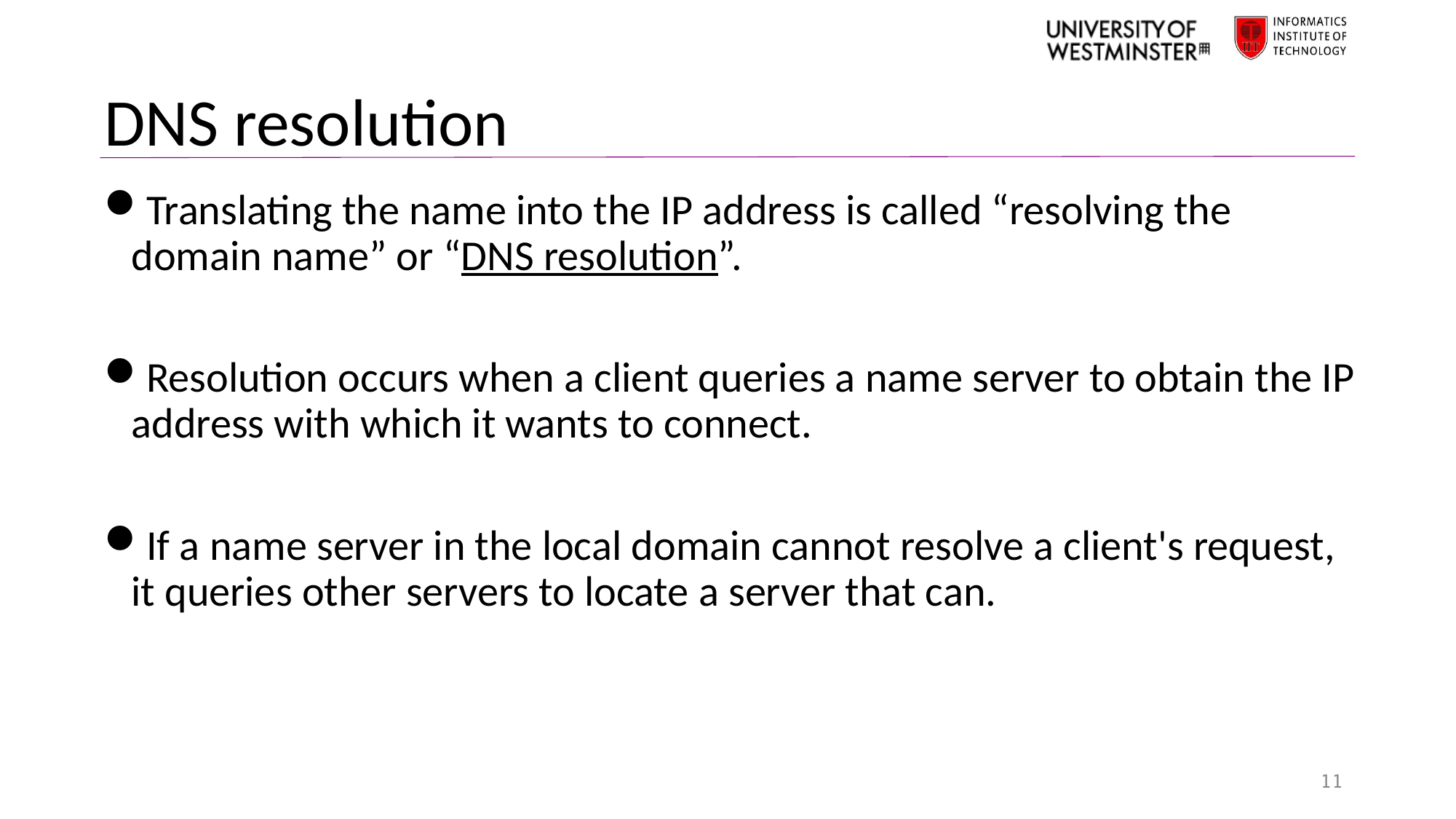

# DNS resolution
Translating the name into the IP address is called “resolving the domain name” or “DNS resolution”.

Resolution occurs when a client queries a name server to obtain the IP address with which it wants to connect.

If a name server in the local domain cannot resolve a client's request, it queries other servers to locate a server that can.

11